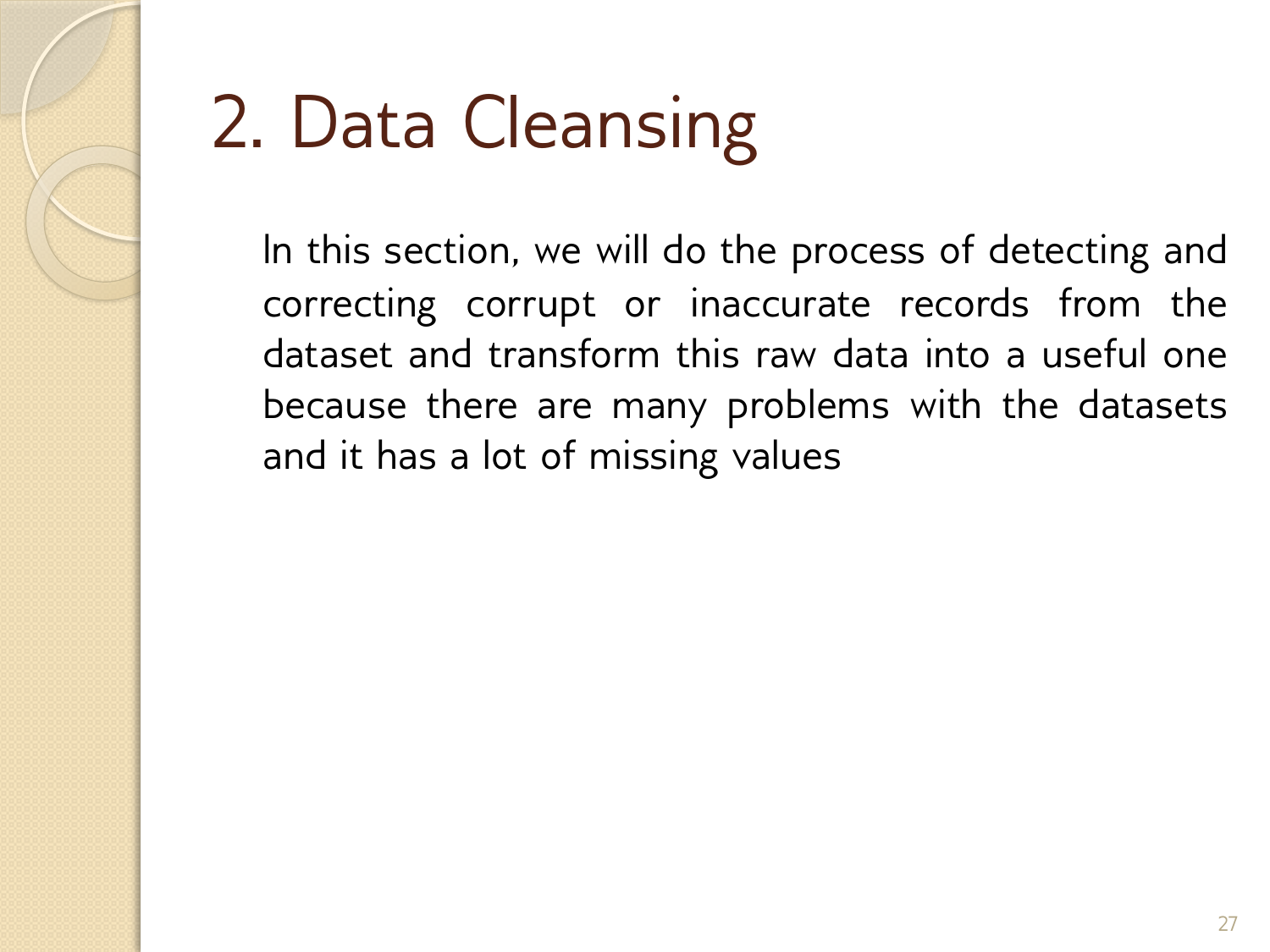

# 2. Data Cleansing
	In this section, we will do the process of detecting and correcting corrupt or inaccurate records from the dataset and transform this raw data into a useful one because there are many problems with the datasets and it has a lot of missing values
27